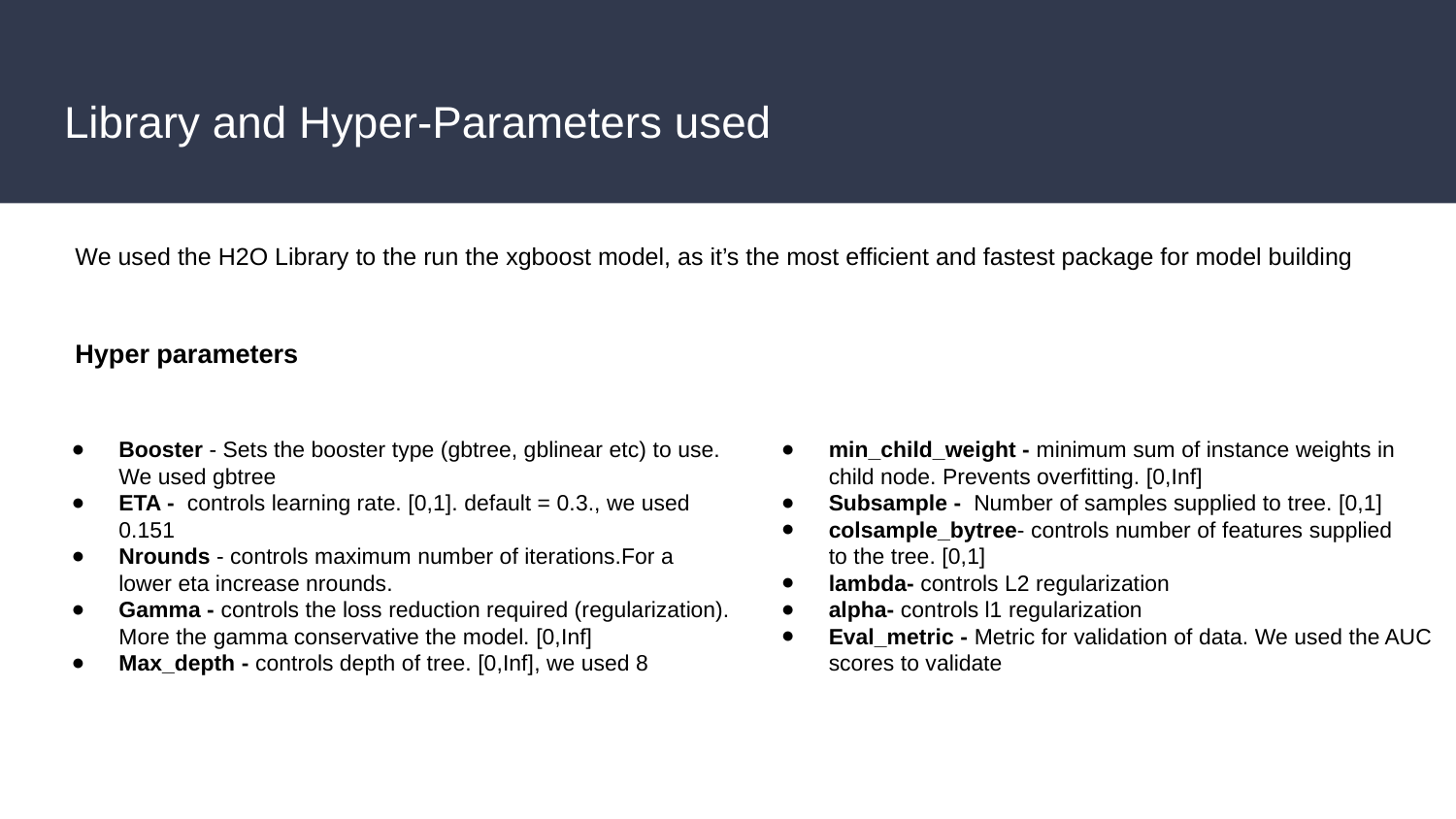

# Library and Hyper-Parameters used
We used the H2O Library to the run the xgboost model, as it’s the most efficient and fastest package for model building
Hyper parameters
Booster - Sets the booster type (gbtree, gblinear etc) to use. We used gbtree
ETA -  controls learning rate. [0,1]. default = 0.3., we used 0.151
Nrounds - controls maximum number of iterations.For a lower eta increase nrounds.
Gamma - controls the loss reduction required (regularization). More the gamma conservative the model. [0,Inf]
Max_depth - controls depth of tree. [0,Inf], we used 8

min_child_weight - minimum sum of instance weights in child node. Prevents overfitting. [0,Inf]
Subsample -  Number of samples supplied to tree. [0,1]
colsample_bytree- controls number of features supplied
to the tree. [0,1]
lambda- controls L2 regularization
alpha- controls l1 regularization
Eval_metric - Metric for validation of data. We used the AUC scores to validate